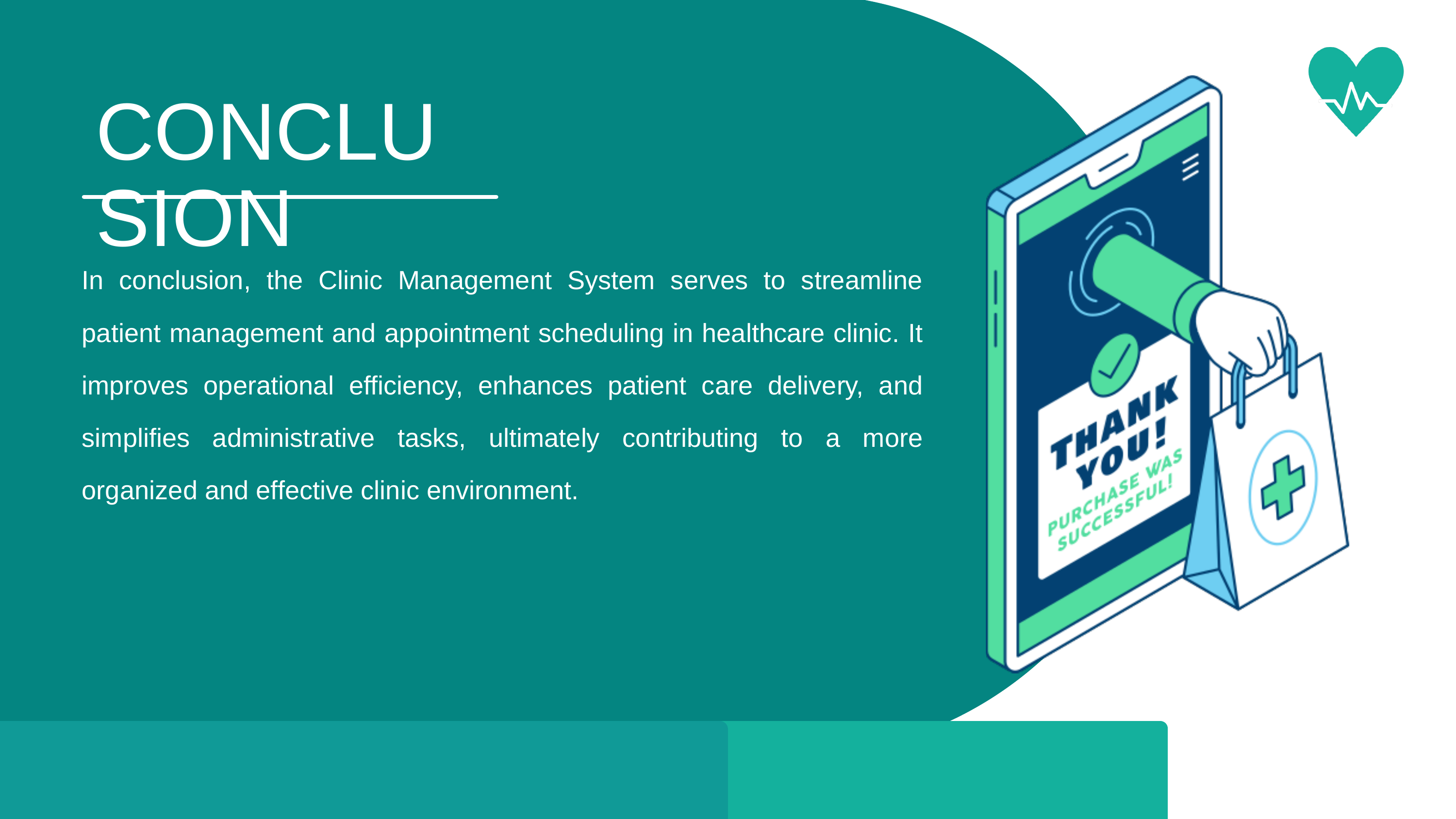

CONCLUSION

In conclusion, the Clinic Management System serves to streamline patient management and appointment scheduling in healthcare clinic. It improves operational efficiency, enhances patient care delivery, and simplifies administrative tasks, ultimately contributing to a more organized and effective clinic environment.